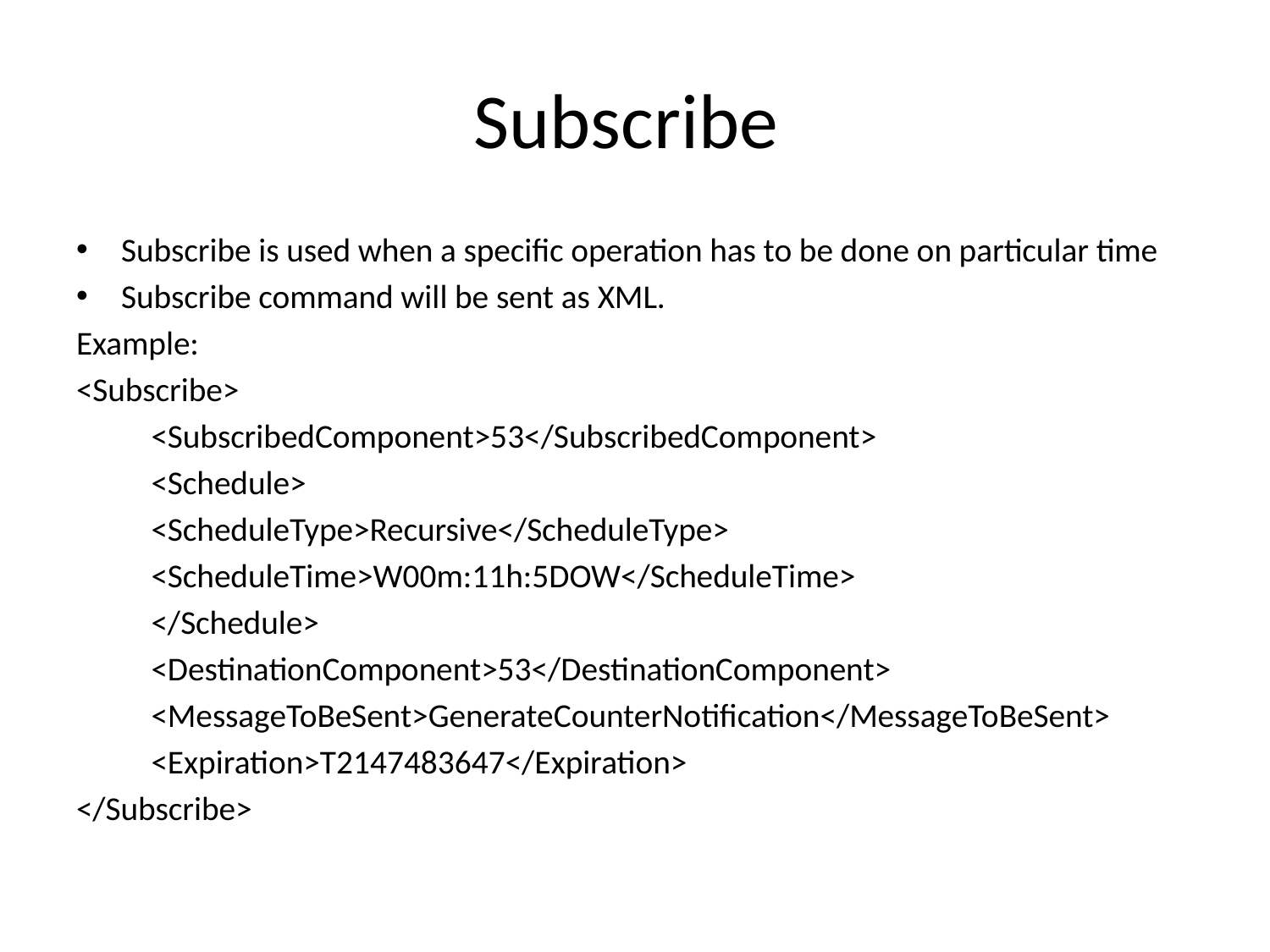

# Subscribe
Subscribe is used when a specific operation has to be done on particular time
Subscribe command will be sent as XML.
Example:
<Subscribe>
	<SubscribedComponent>53</SubscribedComponent>
	<Schedule>
		<ScheduleType>Recursive</ScheduleType>
		<ScheduleTime>W00m:11h:5DOW</ScheduleTime>
	</Schedule>
	<DestinationComponent>53</DestinationComponent>
	<MessageToBeSent>GenerateCounterNotification</MessageToBeSent>
	<Expiration>T2147483647</Expiration>
</Subscribe>